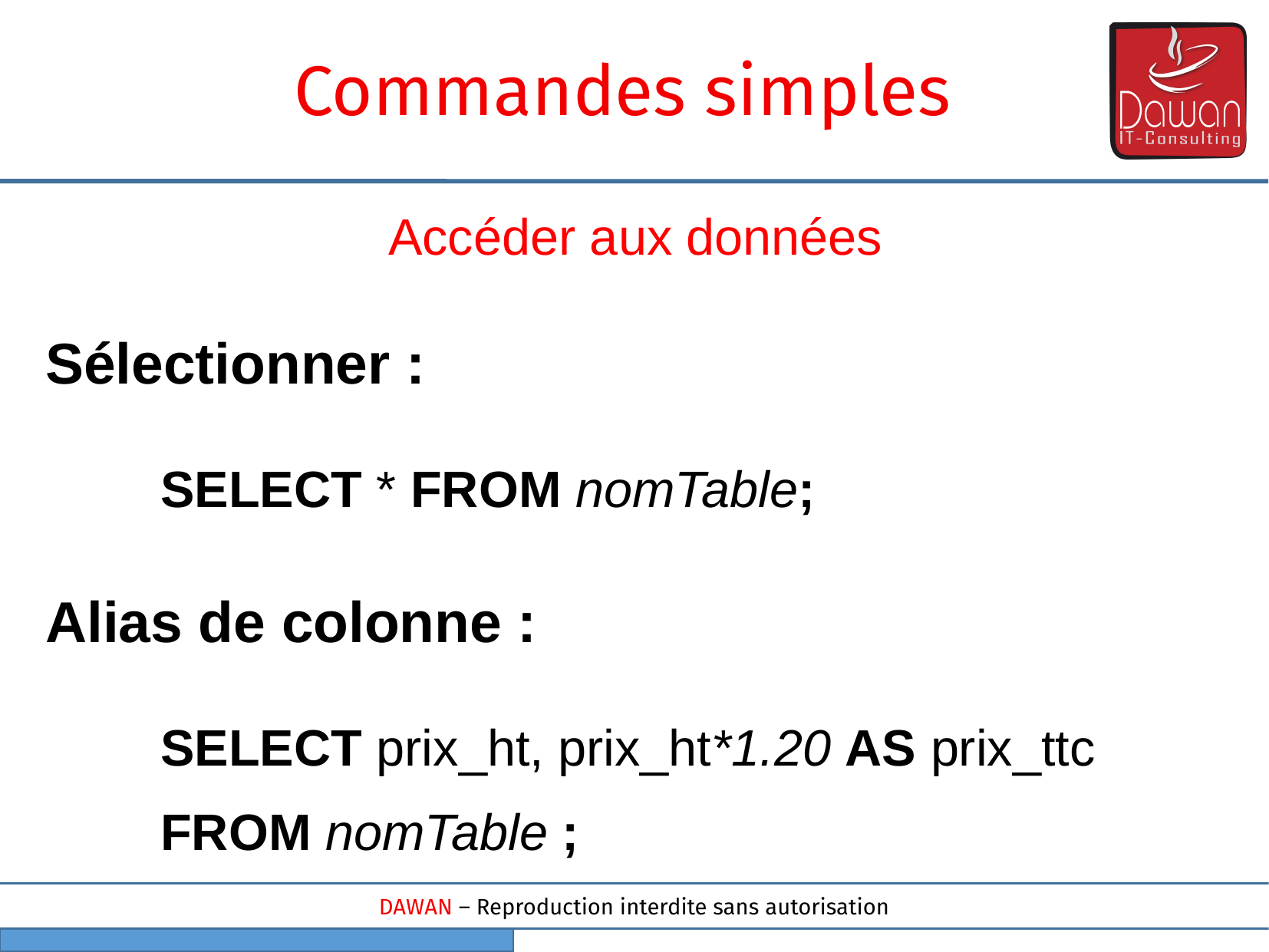

Commandes simples
Accéder aux données

Sélectionner :

	SELECT * FROM nomTable;

Alias de colonne :

	SELECT prix_ht, prix_ht*1.20 AS prix_ttc
	FROM nomTable ;